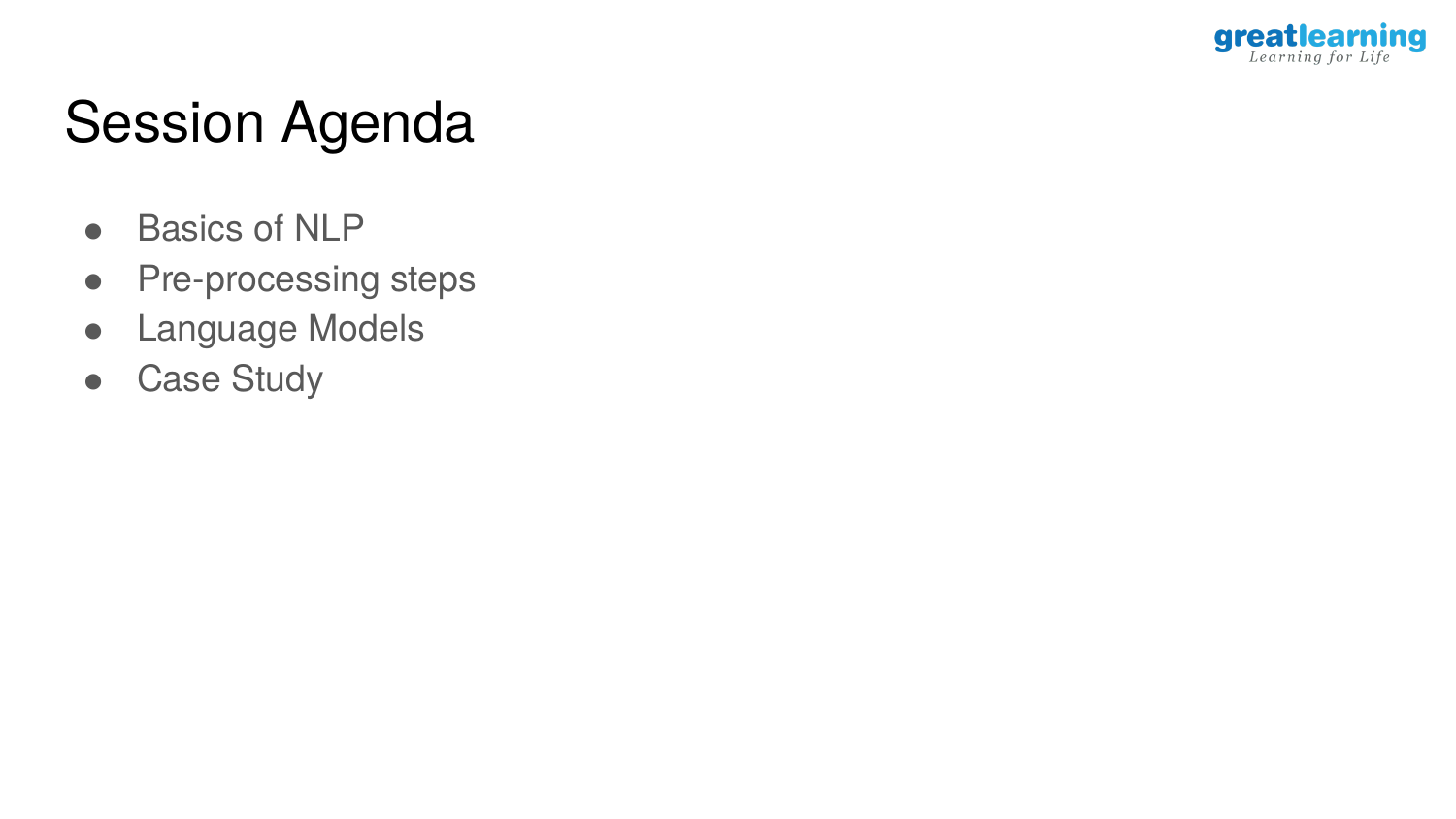

# Session Agenda
Basics of NLP
Pre-processing steps
Language Models
Case Study